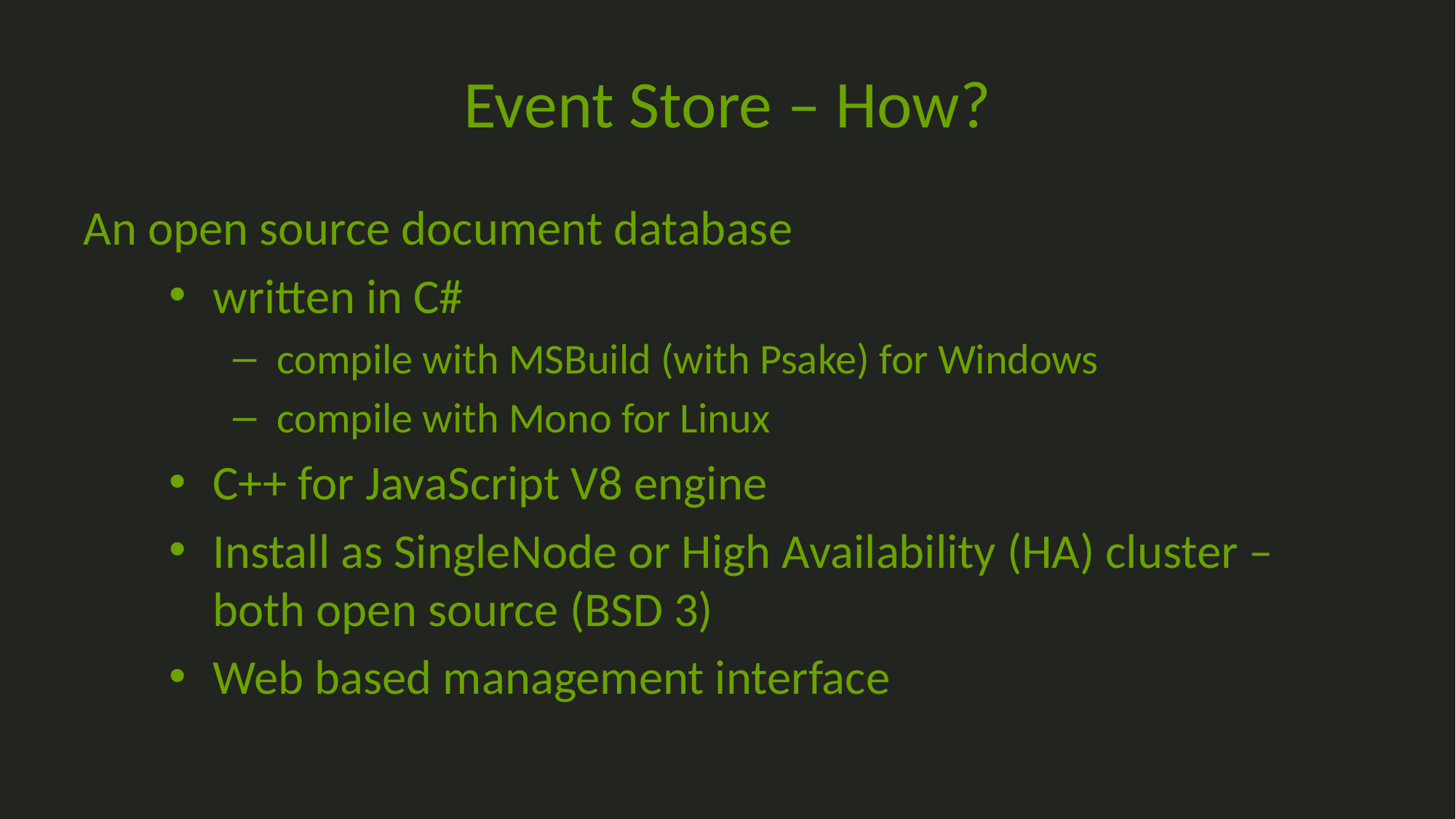

# Event Store – How?
An open source document database
written in C#
compile with MSBuild (with Psake) for Windows
compile with Mono for Linux
C++ for JavaScript V8 engine
Install as SingleNode or High Availability (HA) cluster – both open source (BSD 3)
Web based management interface